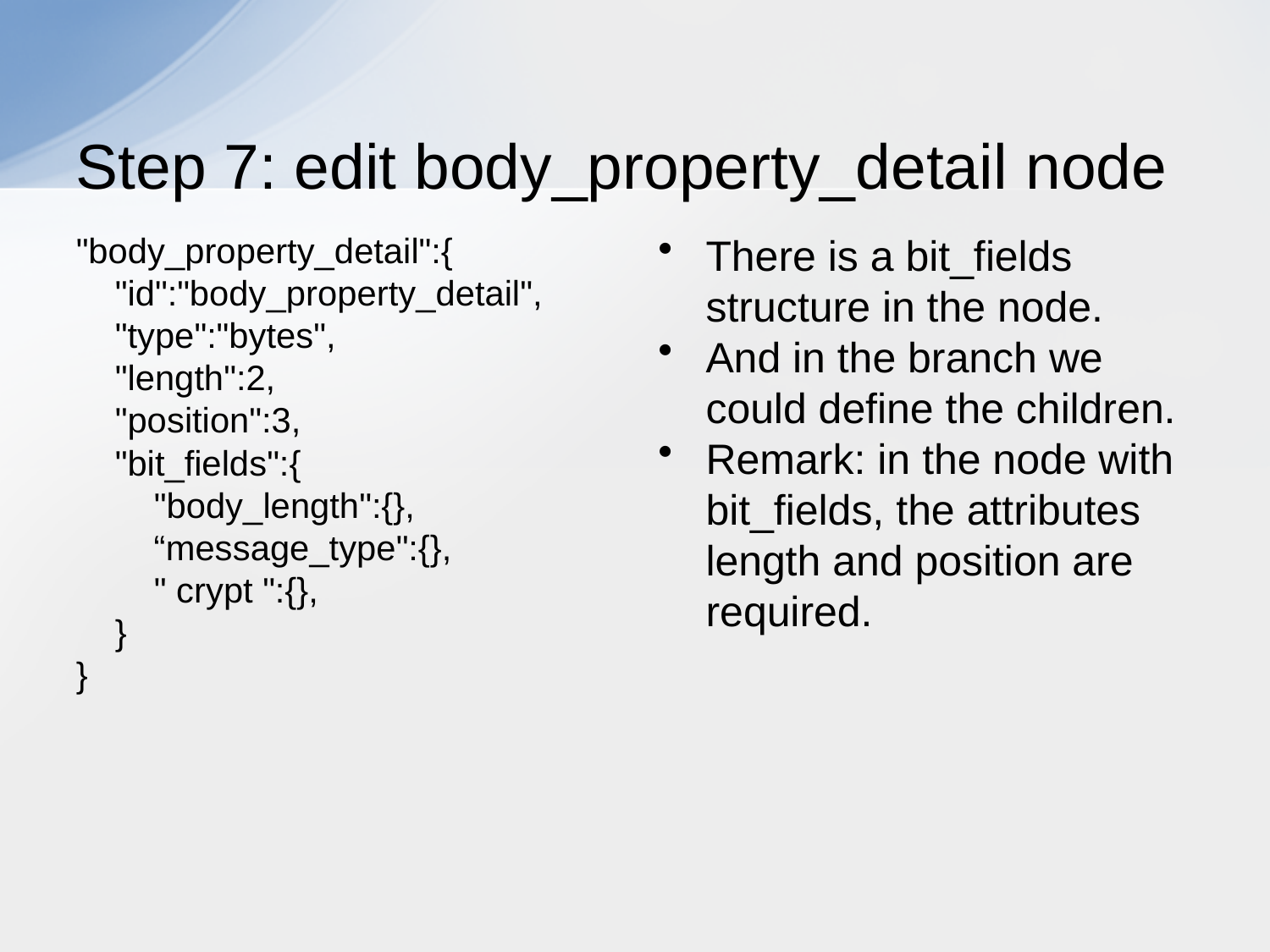

# Step 7: edit body_property_detail node
"body_property_detail":{
    "id":"body_property_detail",
    "type":"bytes",
    "length":2,
    "position":3,
    "bit_fields":{
        "body_length":{},
        “message_type":{},
        " crypt ":{},
    }
}
There is a bit_fields structure in the node.
And in the branch we could define the children.
Remark: in the node with bit_fields, the attributes length and position are required.